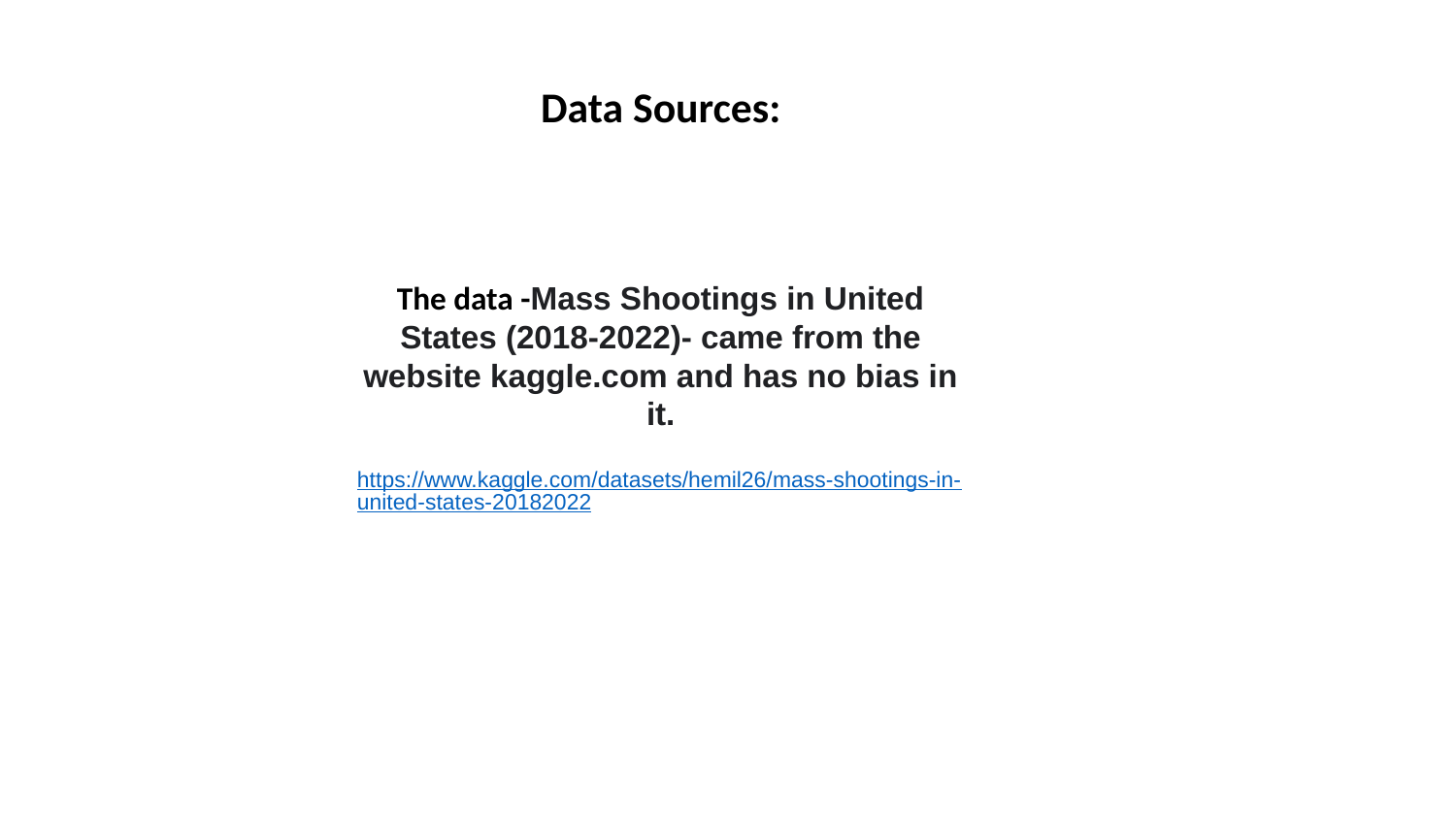

Data Sources:
The data -Mass Shootings in United States (2018-2022)- came from the website kaggle.com and has no bias in it.

https://www.kaggle.com/datasets/hemil26/mass-shootings-in-united-states-20182022